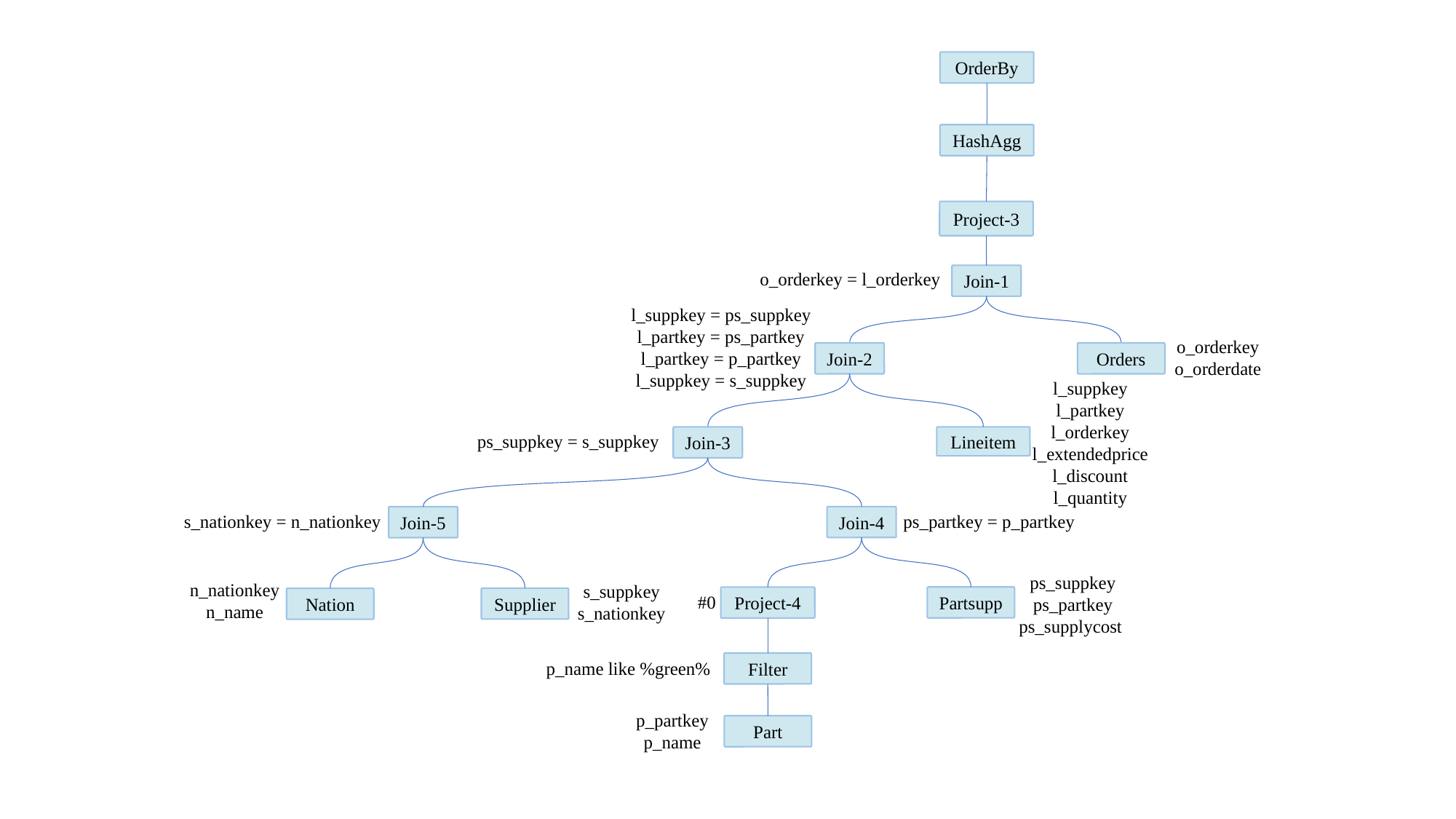

OrderBy
HashAgg
Project-3
o_orderkey = l_orderkey
Join-1
l_suppkey = ps_suppkey
l_partkey = ps_partkey
l_partkey = p_partkey
l_suppkey = s_suppkey
o_orderkey
o_orderdate
Join-2
Orders
l_suppkey
l_partkey
l_orderkey
l_extendedprice
l_discount
l_quantity
ps_suppkey = s_suppkey
Join-3
Lineitem
ps_partkey = p_partkey
s_nationkey = n_nationkey
Join-4
Join-5
ps_suppkey ps_partkey
ps_supplycost
n_nationkeyn_name
s_suppkey s_nationkey
#0
Partsupp
Project-4
Supplier
Nation
p_name like %green%
Filter
p_partkey p_name
Part